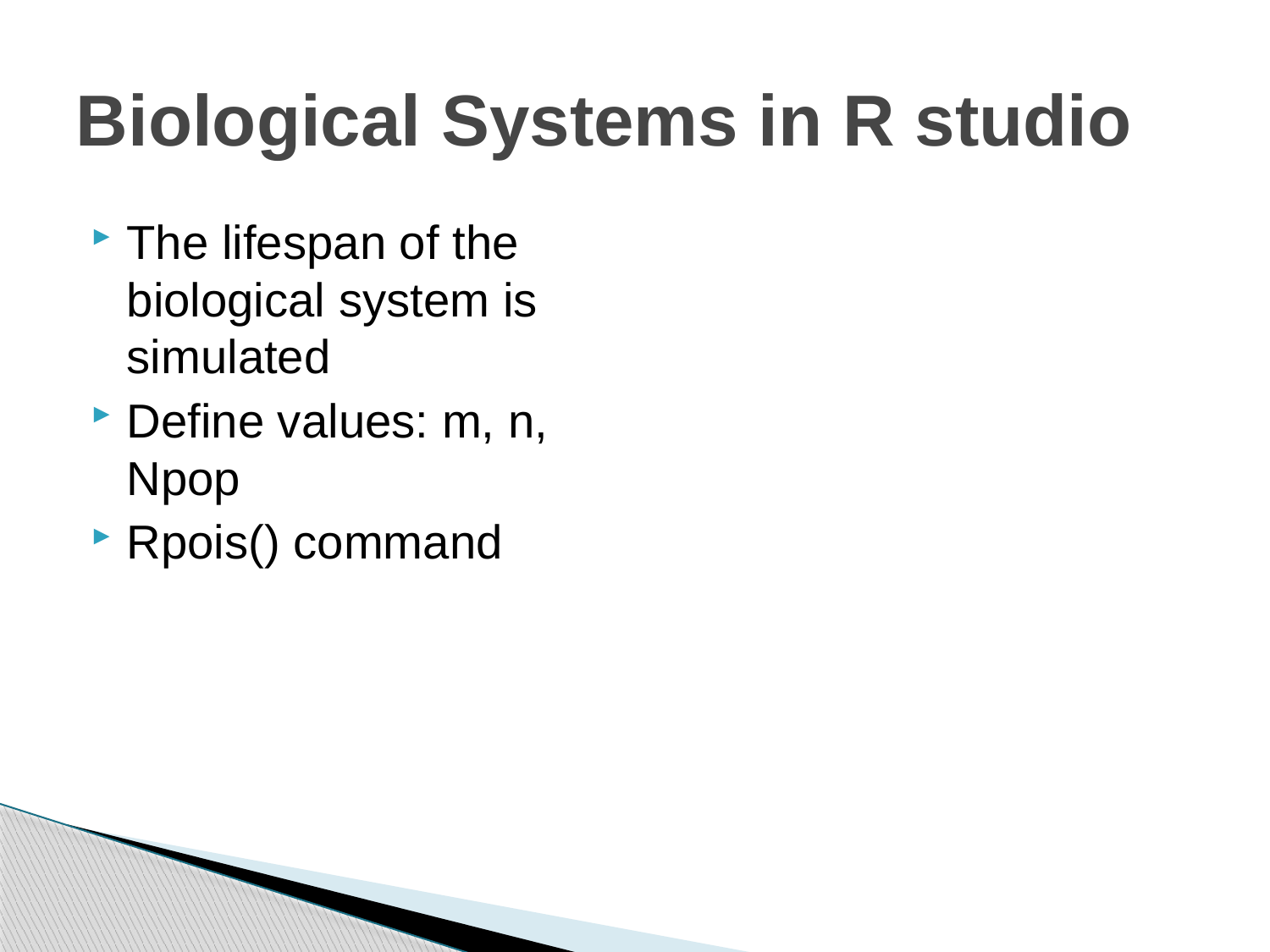

# Biological Systems in R studio
The lifespan of the biological system is simulated
Define values: m, n, Npop
Rpois() command